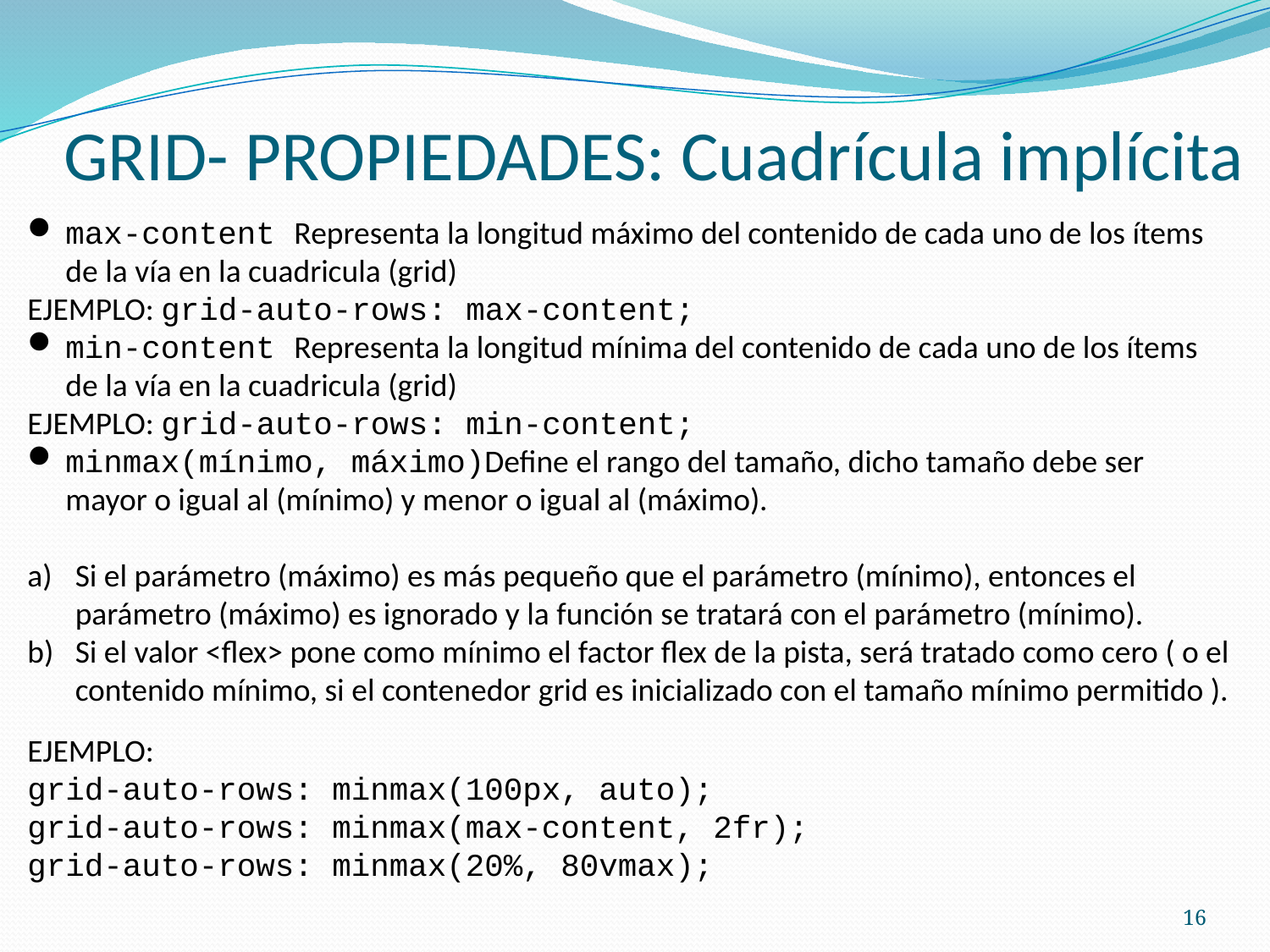

# GRID- PROPIEDADES: Cuadrícula implícita
max-content Representa la longitud máximo del contenido de cada uno de los ítems de la vía en la cuadricula (grid)
EJEMPLO: grid-auto-rows: max-content;
min-content Representa la longitud mínima del contenido de cada uno de los ítems de la vía en la cuadricula (grid)
EJEMPLO: grid-auto-rows: min-content;
minmax(mínimo, máximo)Define el rango del tamaño, dicho tamaño debe ser mayor o igual al (mínimo) y menor o igual al (máximo).

Si el parámetro (máximo) es más pequeño que el parámetro (mínimo), entonces el parámetro (máximo) es ignorado y la función se tratará con el parámetro (mínimo).
Si el valor <flex> pone como mínimo el factor flex de la pista, será tratado como cero ( o el contenido mínimo, si el contenedor grid es inicializado con el tamaño mínimo permitido ).

EJEMPLO:
grid-auto-rows: minmax(100px, auto);
grid-auto-rows: minmax(max-content, 2fr);
grid-auto-rows: minmax(20%, 80vmax);

16